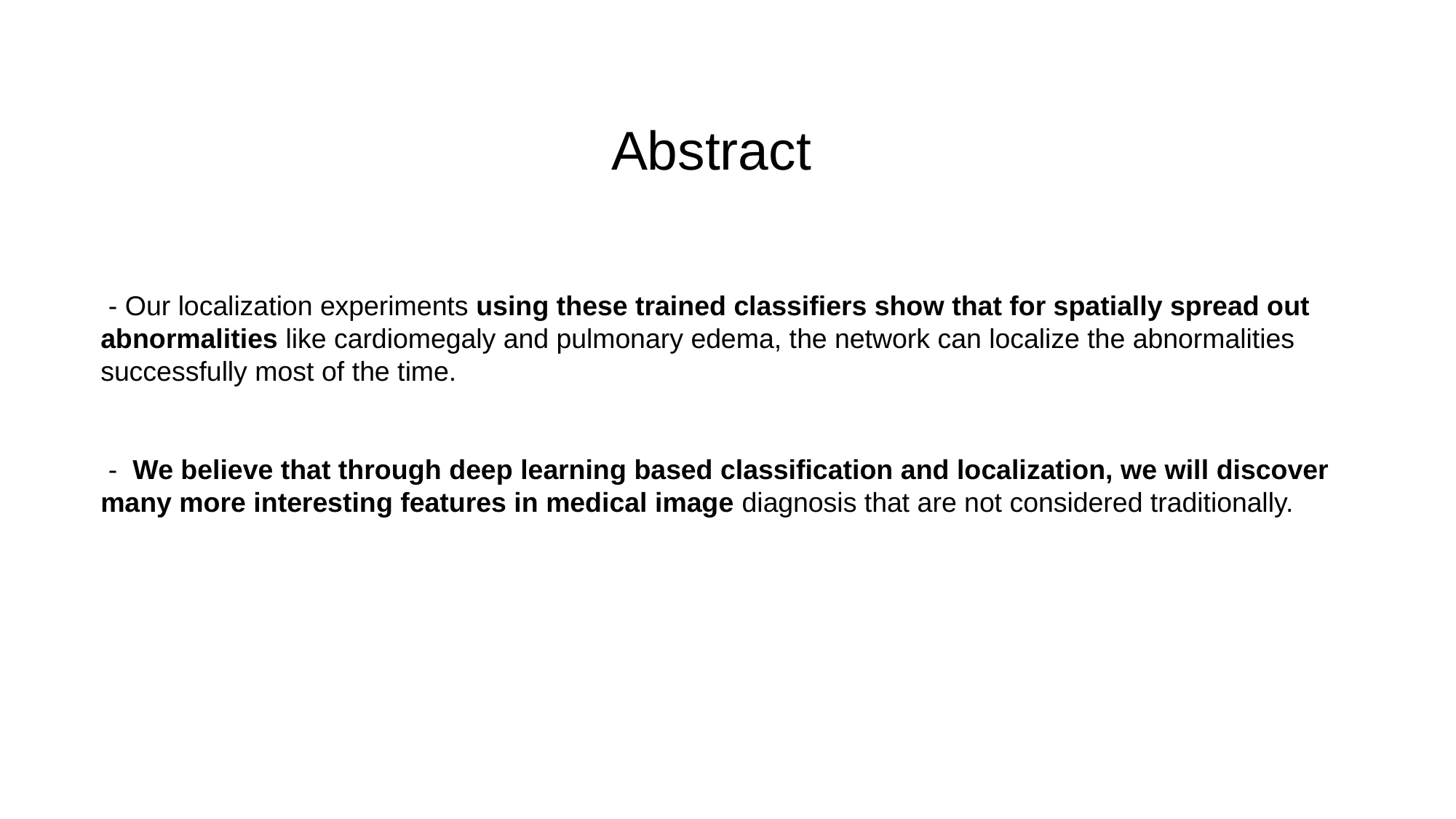

Abstract
 - Our localization experiments using these trained classiﬁers show that for spatially spread out
abnormalities like cardiomegaly and pulmonary edema, the network can localize the abnormalities
successfully most of the time.

 -  We believe that through deep learning based classiﬁcation and localization, we will discover
many more interesting features in medical image diagnosis that are not considered traditionally.